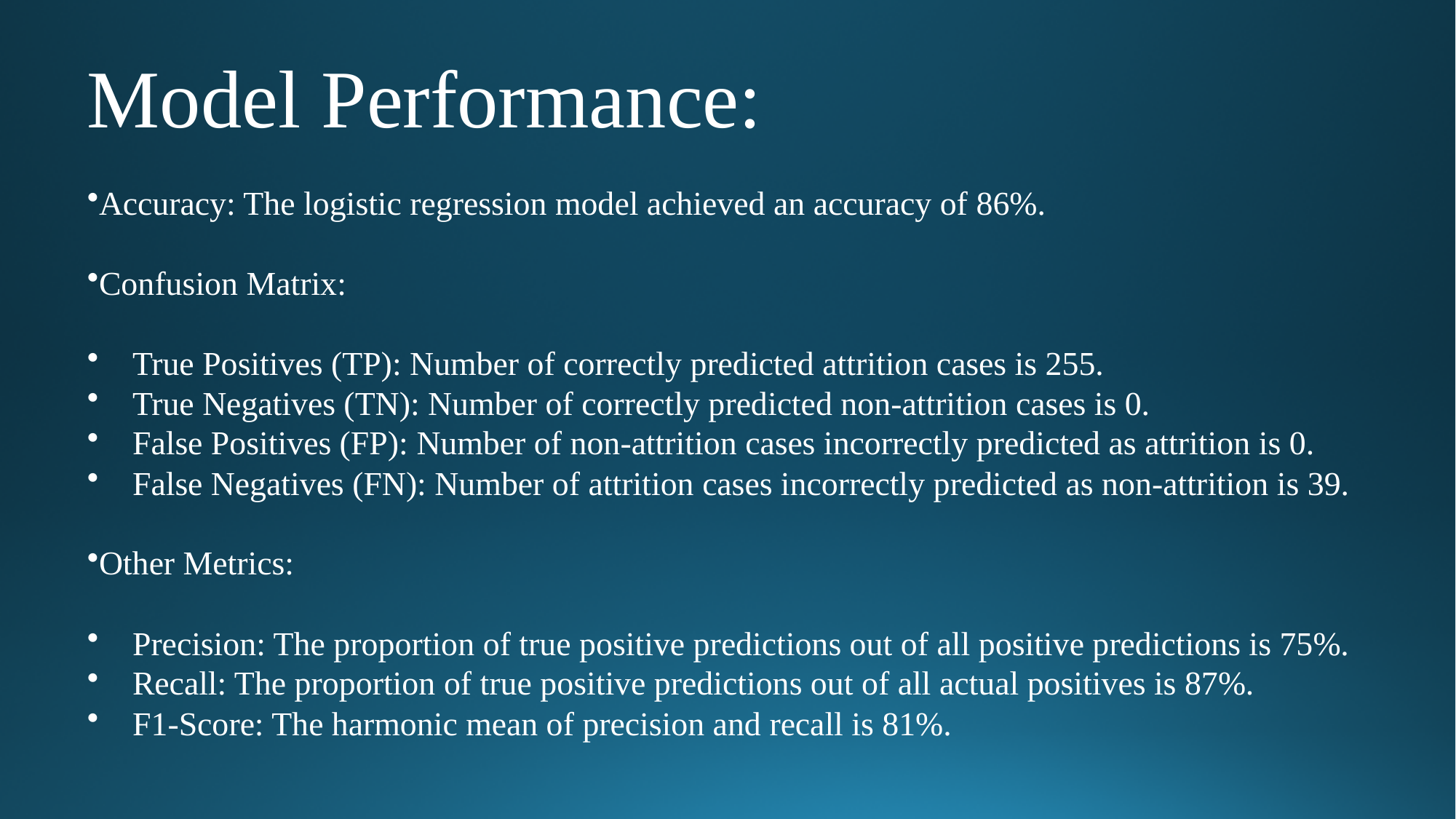

# Model Performance:
Accuracy: The logistic regression model achieved an accuracy of 86%.

Confusion Matrix:

    True Positives (TP): Number of correctly predicted attrition cases is 255.
    True Negatives (TN): Number of correctly predicted non-attrition cases is 0.
    False Positives (FP): Number of non-attrition cases incorrectly predicted as attrition is 0.
    False Negatives (FN): Number of attrition cases incorrectly predicted as non-attrition is 39.

Other Metrics:

    Precision: The proportion of true positive predictions out of all positive predictions is 75%.
    Recall: The proportion of true positive predictions out of all actual positives is 87%.
    F1-Score: The harmonic mean of precision and recall is 81%.